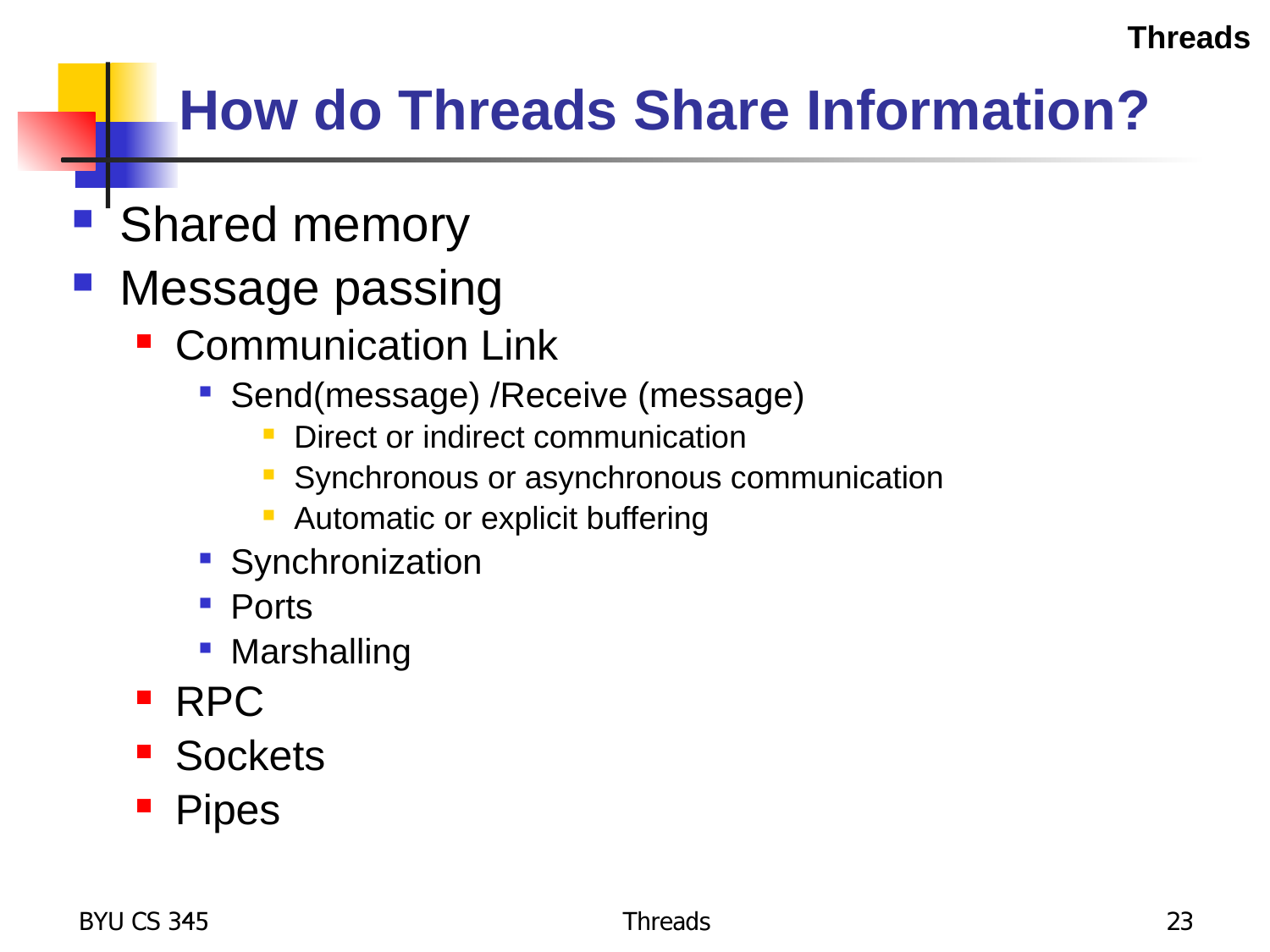

Threads
# How do Threads Share Information?
Shared memory
Message passing
Communication Link
Send(message) /Receive (message)
Direct or indirect communication
Synchronous or asynchronous communication
Automatic or explicit buffering
Synchronization
Ports
Marshalling
RPC
Sockets
Pipes
BYU CS 345
Threads
23